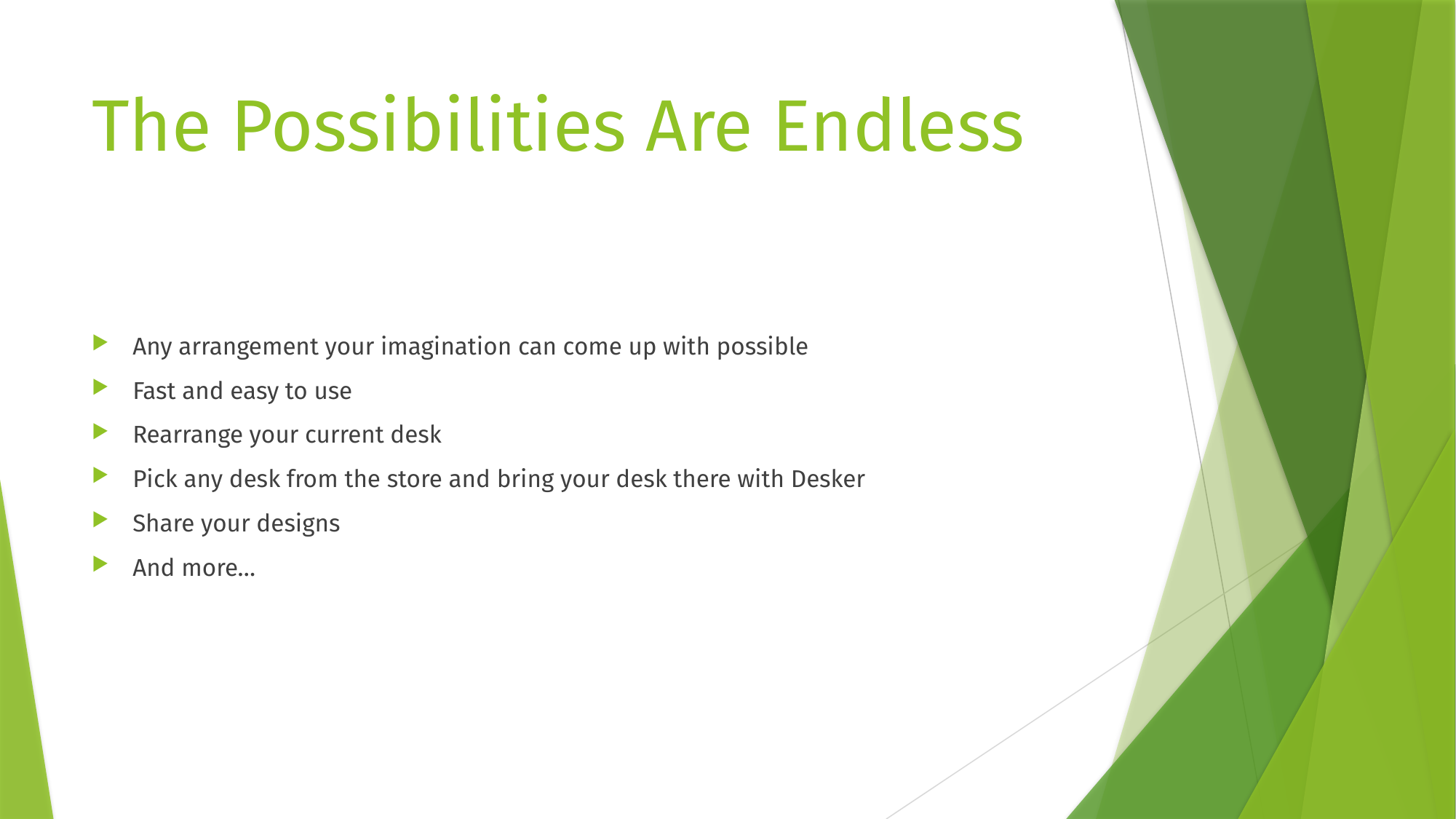

# The Possibilities Are Endless
Any arrangement your imagination can come up with possible
Fast and easy to use
Rearrange your current desk
Pick any desk from the store and bring your desk there with Desker
Share your designs
And more…